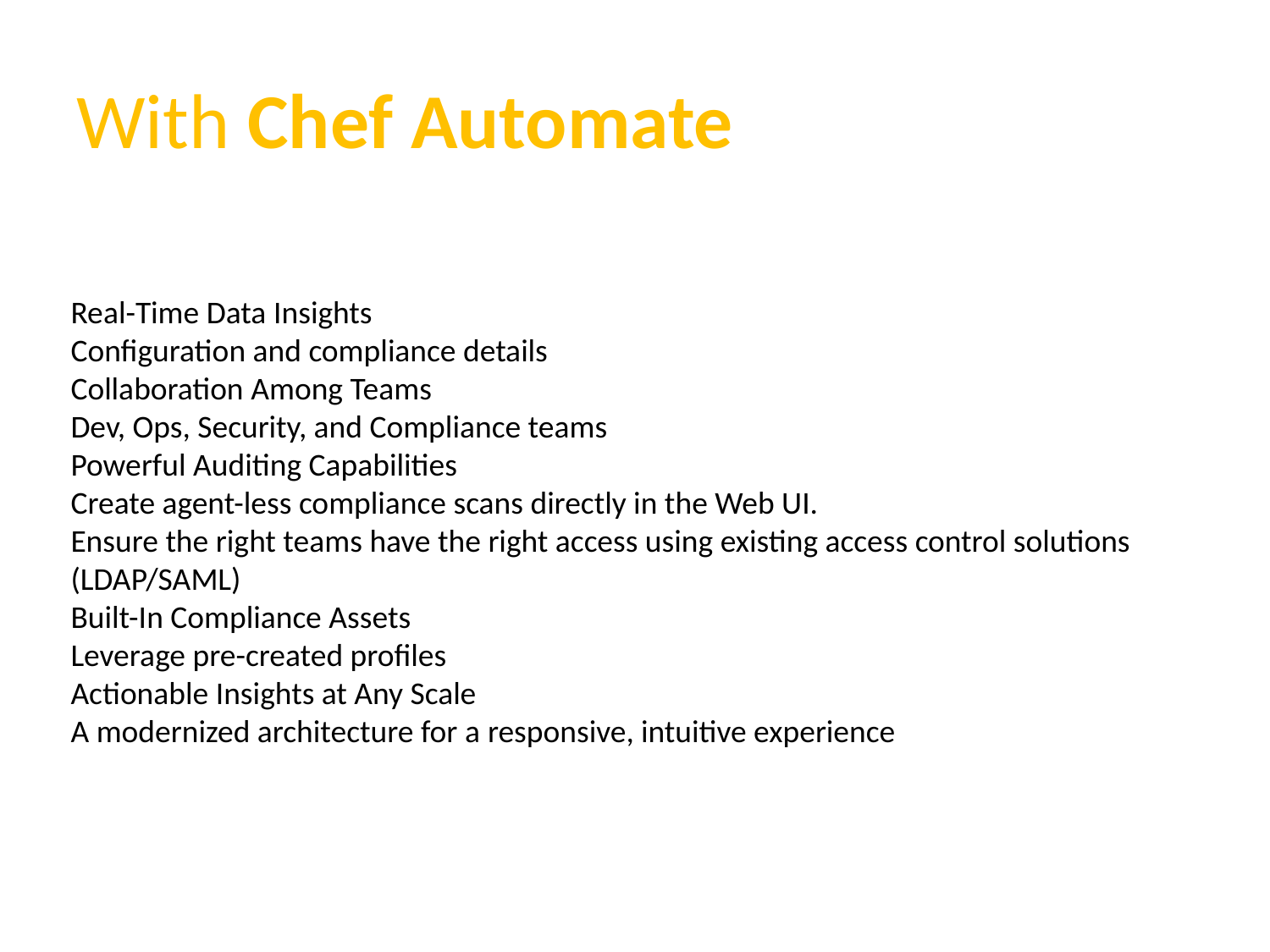

# With Chef Automate
Real-Time Data Insights
Configuration and compliance details
Collaboration Among Teams
Dev, Ops, Security, and Compliance teams
Powerful Auditing Capabilities
Create agent-less compliance scans directly in the Web UI.
Ensure the right teams have the right access using existing access control solutions (LDAP/SAML)
Built-In Compliance Assets
Leverage pre-created profiles
Actionable Insights at Any Scale
A modernized architecture for a responsive, intuitive experience